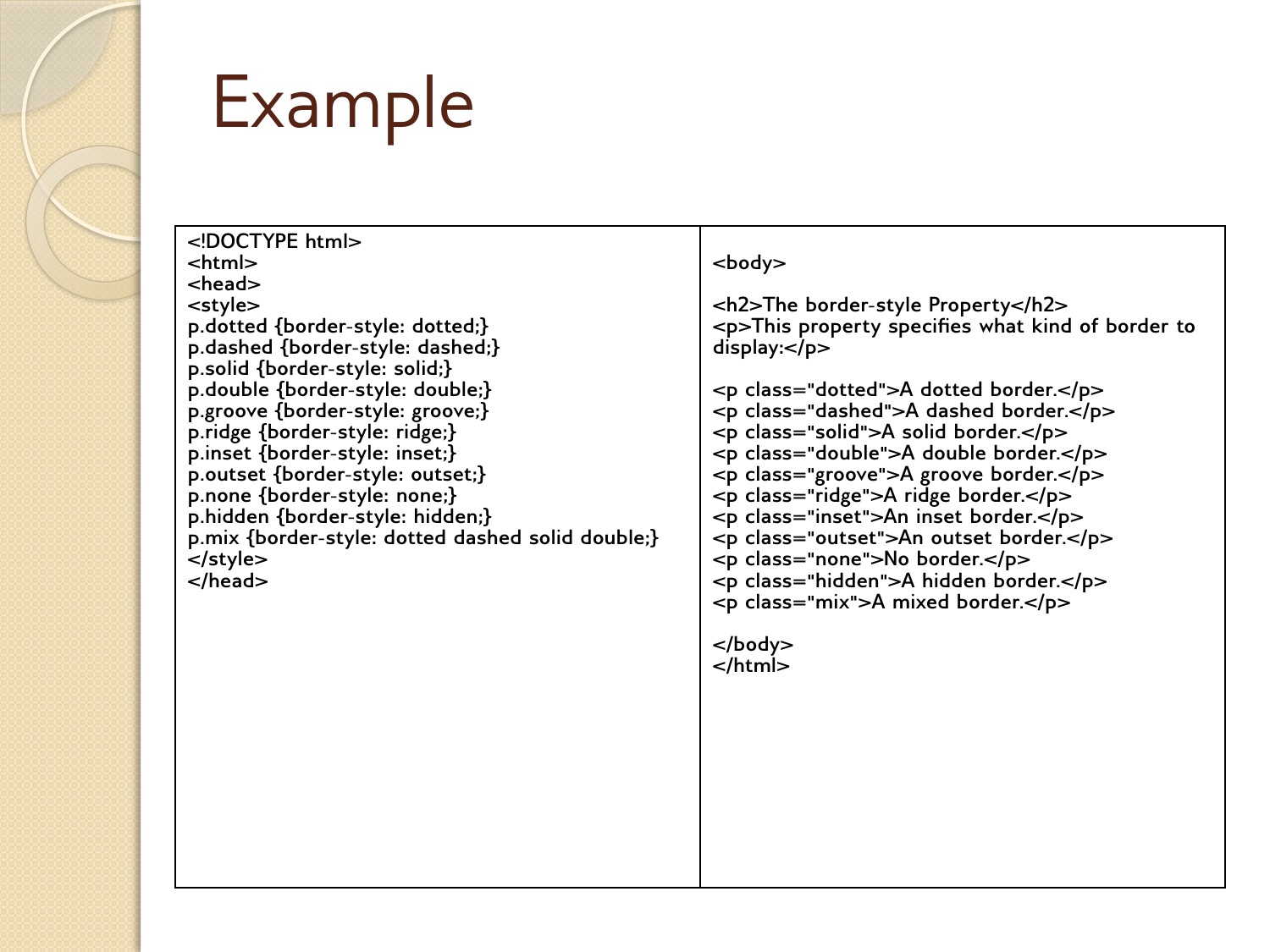

# Example
| <!DOCTYPE html> <html> <head> <style> p.dotted {border-style: dotted;} p.dashed {border-style: dashed;} p.solid {border-style: solid;} p.double {border-style: double;} p.groove {border-style: groove;} p.ridge {border-style: ridge;} p.inset {border-style: inset;} p.outset {border-style: outset;} p.none {border-style: none;} p.hidden {border-style: hidden;} p.mix {border-style: dotted dashed solid double;} </style> </head> | <body>   <h2>The border-style Property</h2> <p>This property specifies what kind of border to display:</p>   <p class="dotted">A dotted border.</p> <p class="dashed">A dashed border.</p> <p class="solid">A solid border.</p> <p class="double">A double border.</p> <p class="groove">A groove border.</p> <p class="ridge">A ridge border.</p> <p class="inset">An inset border.</p> <p class="outset">An outset border.</p> <p class="none">No border.</p> <p class="hidden">A hidden border.</p> <p class="mix">A mixed border.</p>   </body> </html> |
| --- | --- |